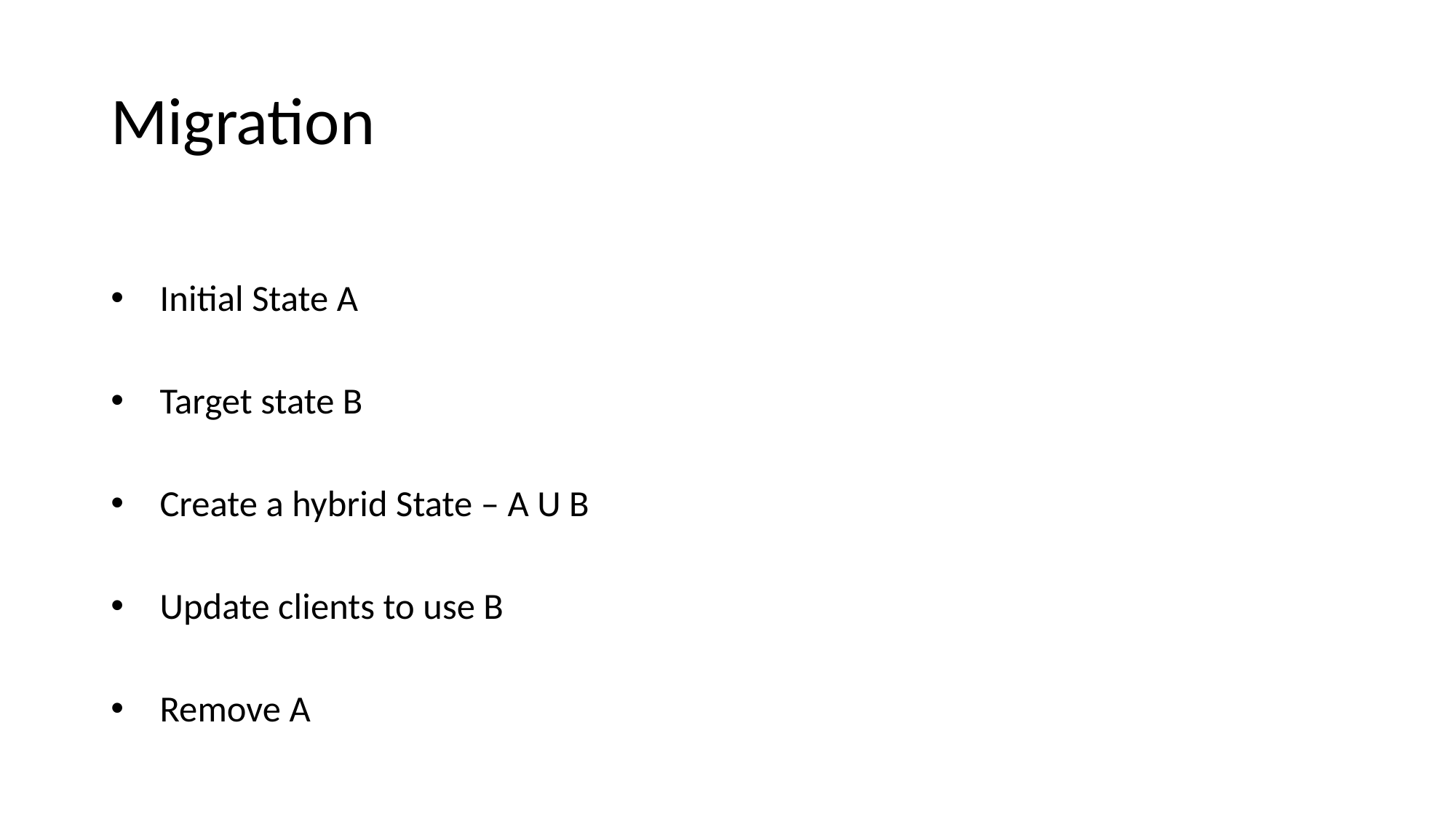

# Migration

Initial State A

Target state B

Create a hybrid State – A U B

Update clients to use B

Remove A